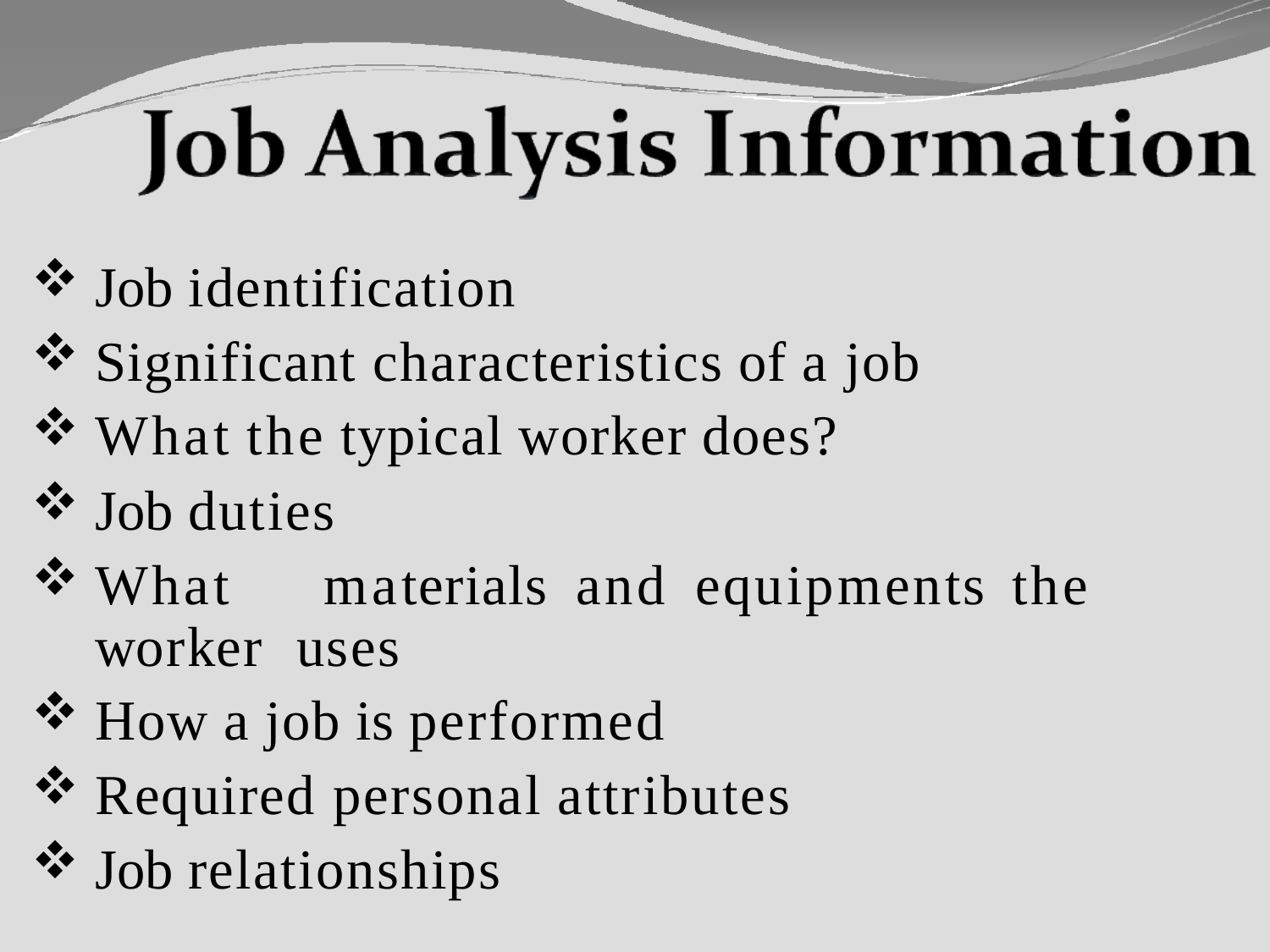

Job identification
Significant characteristics of a job
What the typical worker does?
Job duties
What	materials	and	equipments	the	worker  uses
How a job is performed
Required personal attributes
Job relationships